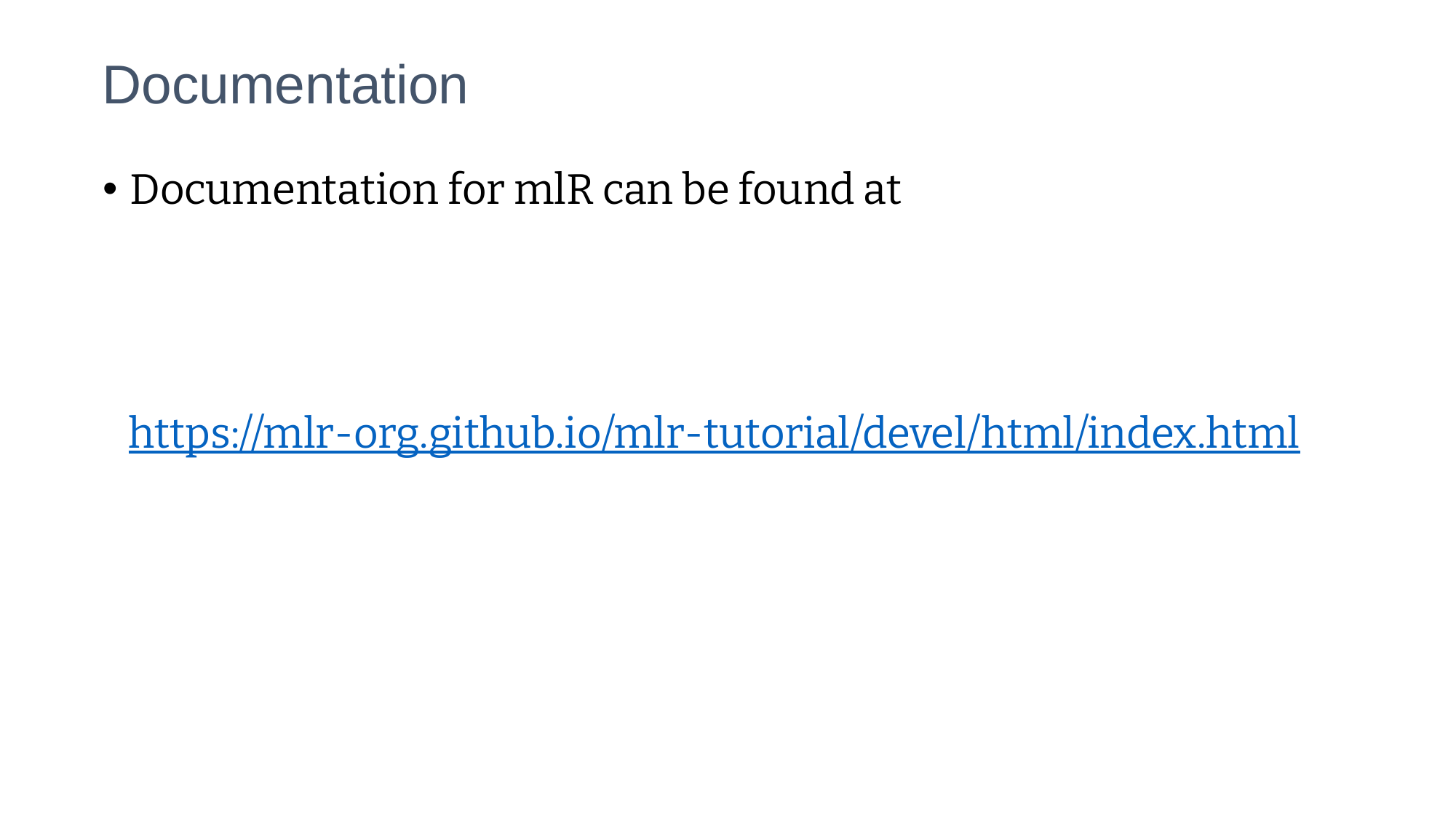

Documentation
Documentation for mlR can be found at

   https://mlr-org.github.io/mlr-tutorial/devel/html/index.html